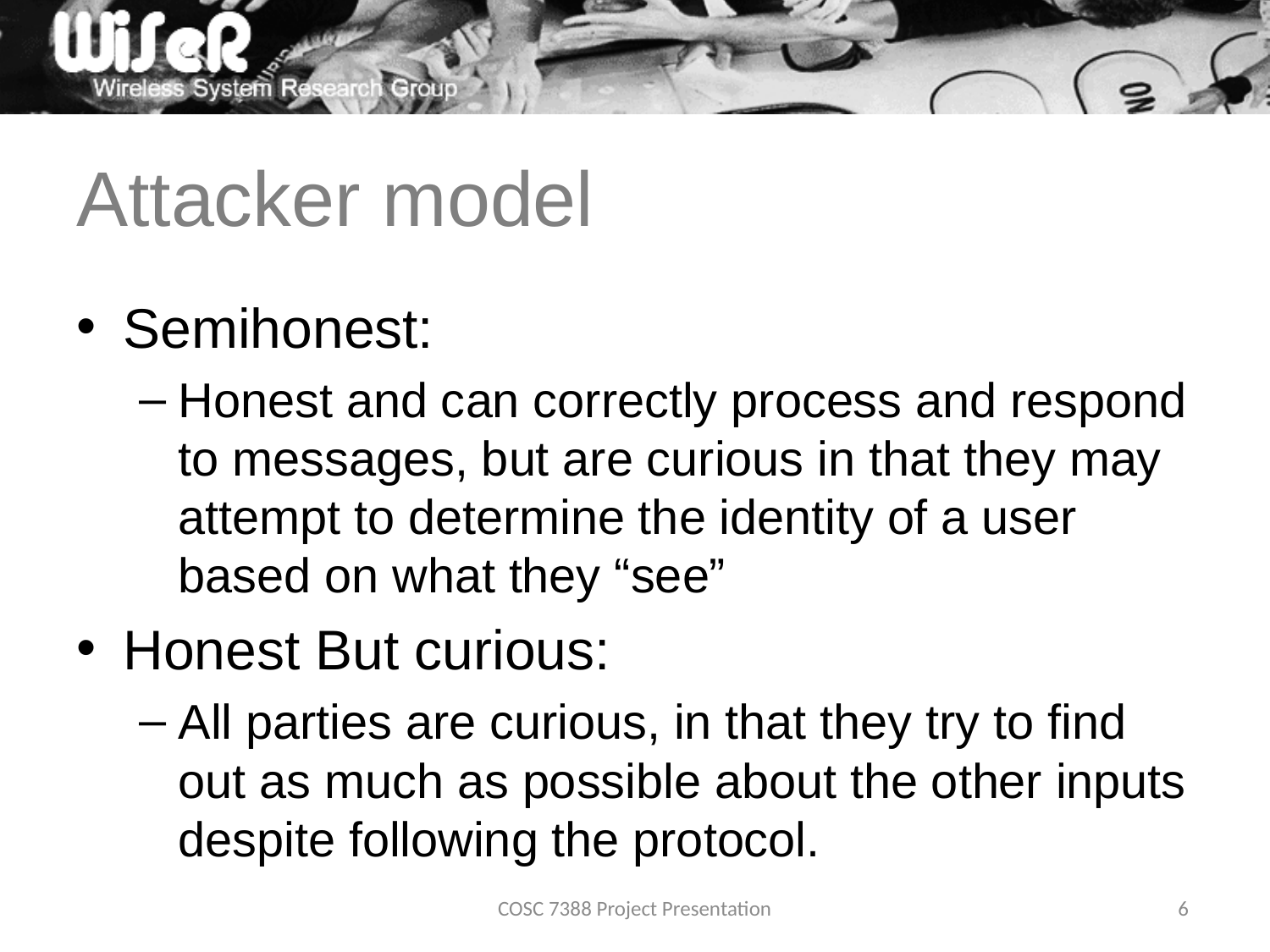

# Attacker model
Semihonest:
Honest and can correctly process and respond to messages, but are curious in that they may attempt to determine the identity of a user based on what they “see”
Honest But curious:
All parties are curious, in that they try to ﬁnd out as much as possible about the other inputs despite following the protocol.

COSC 7388 Project Presentation
6